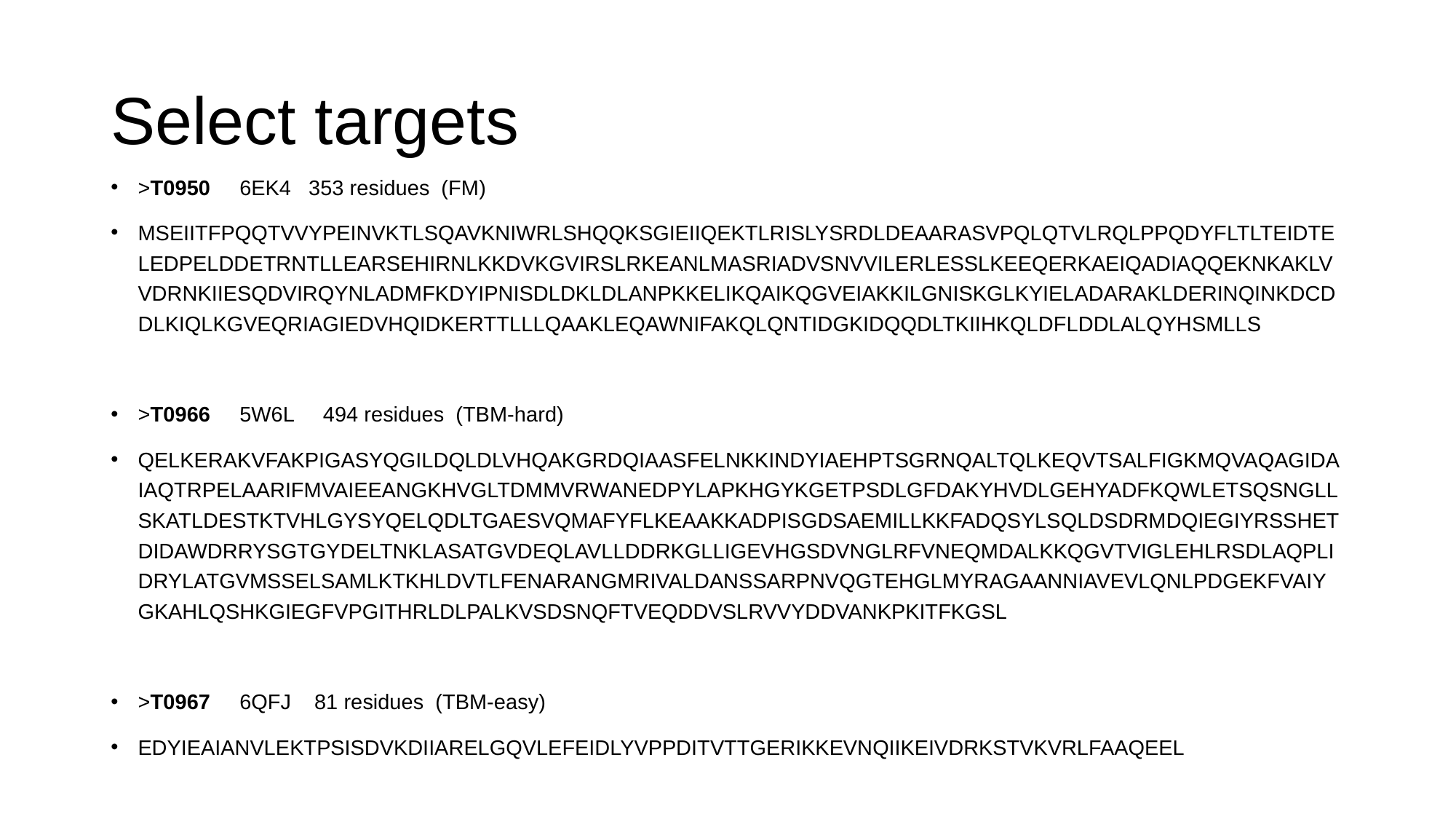

# Select targets
>T0950     6EK4   353 residues  (FM)
MSEIITFPQQTVVYPEINVKTLSQAVKNIWRLSHQQKSGIEIIQEKTLRISLYSRDLDEAARASVPQLQTVLRQLPPQDYFLTLTEIDTELEDPELDDETRNTLLEARSEHIRNLKKDVKGVIRSLRKEANLMASRIADVSNVVILERLESSLKEEQERKAEIQADIAQQEKNKAKLVVDRNKIIESQDVIRQYNLADMFKDYIPNISDLDKLDLANPKKELIKQAIKQGVEIAKKILGNISKGLKYIELADARAKLDERINQINKDCDDLKIQLKGVEQRIAGIEDVHQIDKERTTLLLQAAKLEQAWNIFAKQLQNTIDGKIDQQDLTKIIHKQLDFLDDLALQYHSMLLS

>T0966     5W6L     494 residues  (TBM-hard)
QELKERAKVFAKPIGASYQGILDQLDLVHQAKGRDQIAASFELNKKINDYIAEHPTSGRNQALTQLKEQVTSALFIGKMQVAQAGIDAIAQTRPELAARIFMVAIEEANGKHVGLTDMMVRWANEDPYLAPKHGYKGETPSDLGFDAKYHVDLGEHYADFKQWLETSQSNGLLSKATLDESTKTVHLGYSYQELQDLTGAESVQMAFYFLKEAAKKADPISGDSAEMILLKKFADQSYLSQLDSDRMDQIEGIYRSSHETDIDAWDRRYSGTGYDELTNKLASATGVDEQLAVLLDDRKGLLIGEVHGSDVNGLRFVNEQMDALKKQGVTVIGLEHLRSDLAQPLIDRYLATGVMSSELSAMLKTKHLDVTLFENARANGMRIVALDANSSARPNVQGTEHGLMYRAGAANNIAVEVLQNLPDGEKFVAIYGKAHLQSHKGIEGFVPGITHRLDLPALKVSDSNQFTVEQDDVSLRVVYDDVANKPKITFKGSL

>T0967     6QFJ    81 residues  (TBM-easy)
EDYIEAIANVLEKTPSISDVKDIIARELGQVLEFEIDLYVPPDITVTTGERIKKEVNQIIKEIVDRKSTVKVRLFAAQEEL